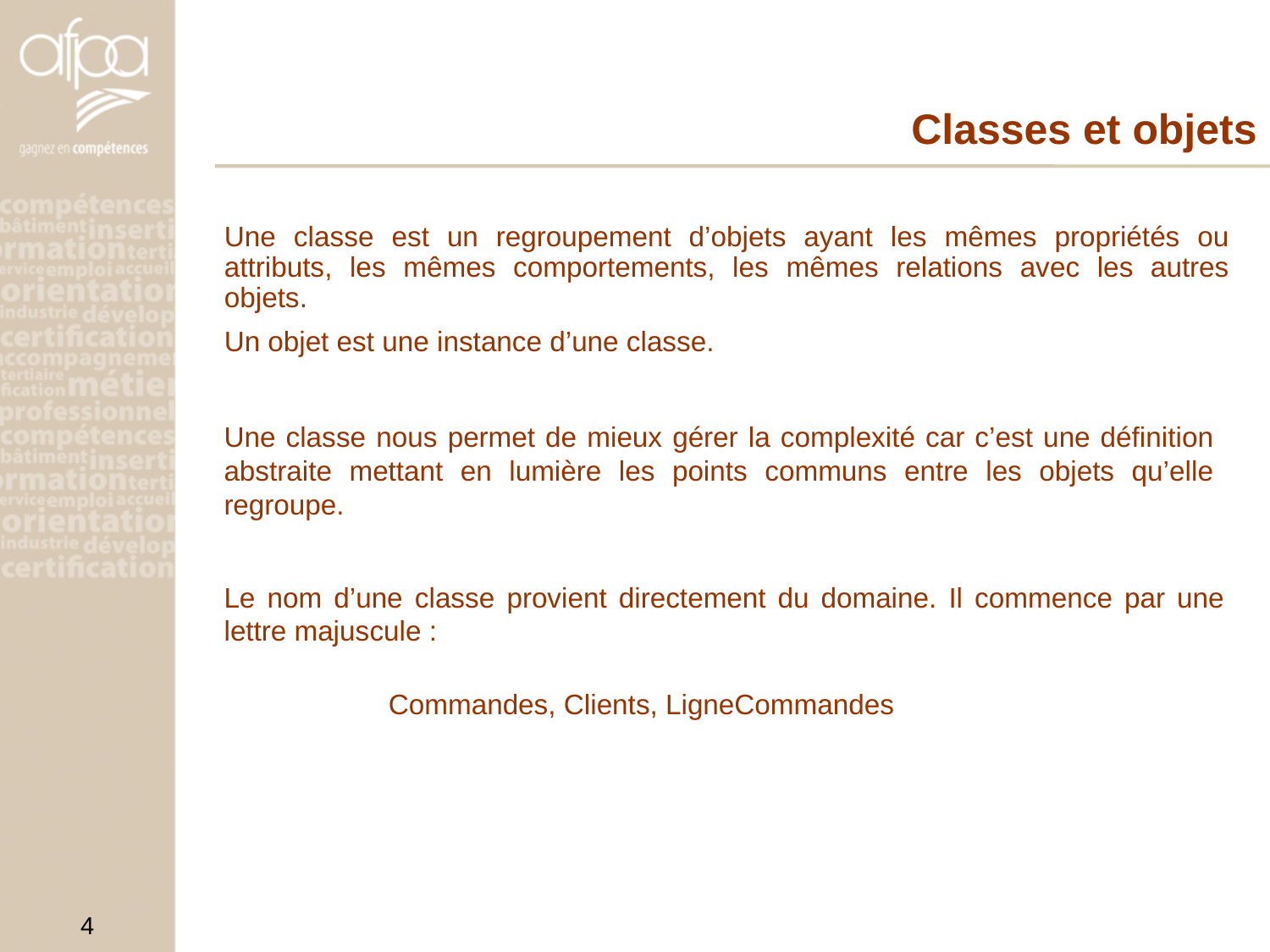

# Classes et objets
Une classe est un regroupement d’objets ayant les mêmes propriétés ou attributs, les mêmes comportements, les mêmes relations avec les autres objets.
Un objet est une instance d’une classe.

Une classe nous permet de mieux gérer la complexité car c’est une définition abstraite mettant en lumière les points communs entre les objets qu’elle regroupe.

Le nom d’une classe provient directement du domaine. Il commence par une lettre majuscule :
                     Commandes, Clients, LigneCommandes